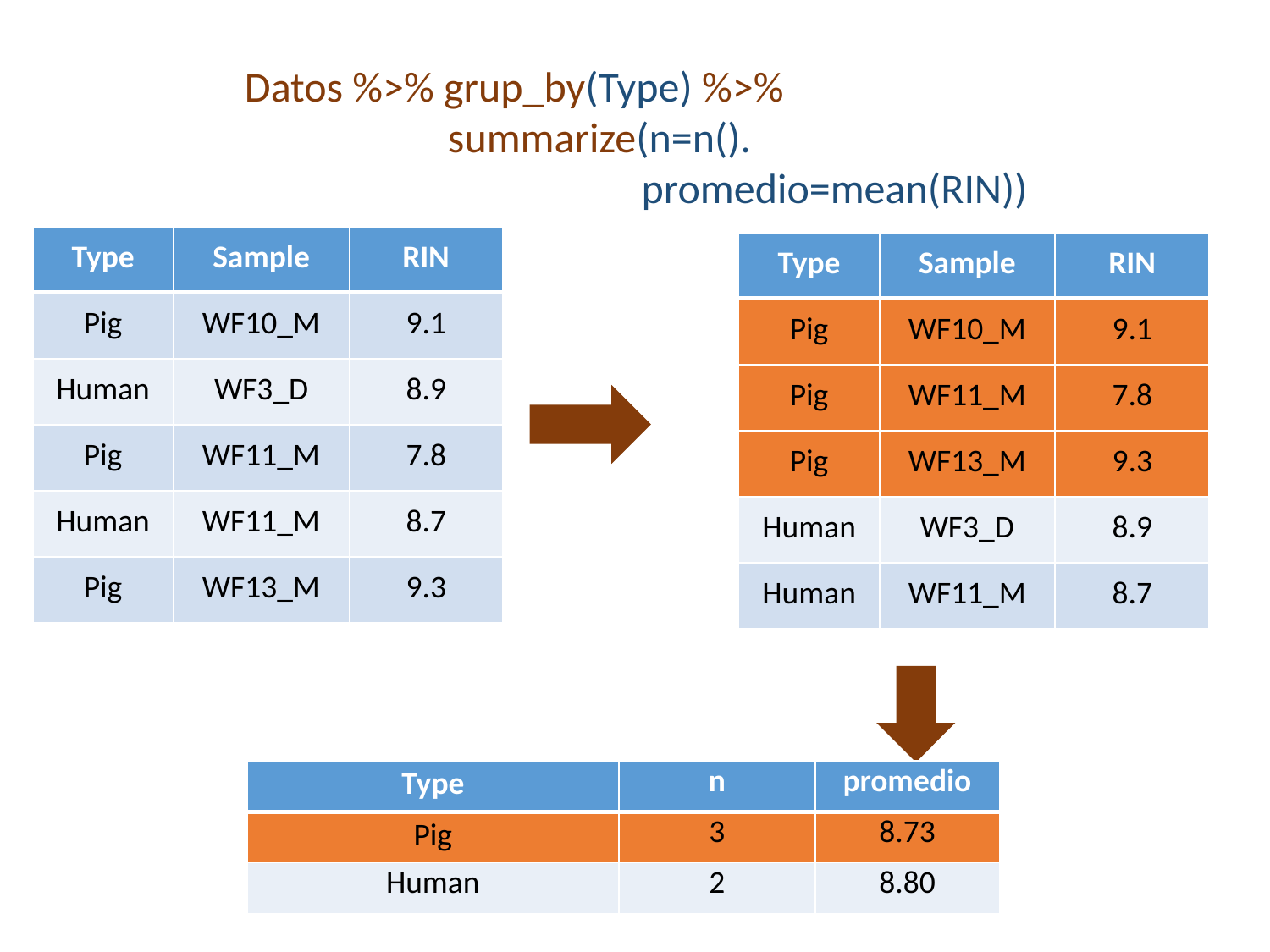

Datos %>% grup_by(Type) %>%
	        summarize(n=n().
		               promedio=mean(RIN))
| Type | Sample | RIN |
| --- | --- | --- |
| Pig | WF10\_M | 9.1 |
| Human | WF3\_D | 8.9 |
| Pig | WF11\_M | 7.8 |
| Human | WF11\_M | 8.7 |
| Pig | WF13\_M | 9.3 |
| Type | Sample | RIN |
| --- | --- | --- |
| Pig | WF10\_M | 9.1 |
| Pig | WF11\_M | 7.8 |
| Pig | WF13\_M | 9.3 |
| Human | WF3\_D | 8.9 |
| Human | WF11\_M | 8.7 |

| Type | n | promedio |
| --- | --- | --- |
| Pig | 3 | 8.73 |
| Human | 2 | 8.80 |